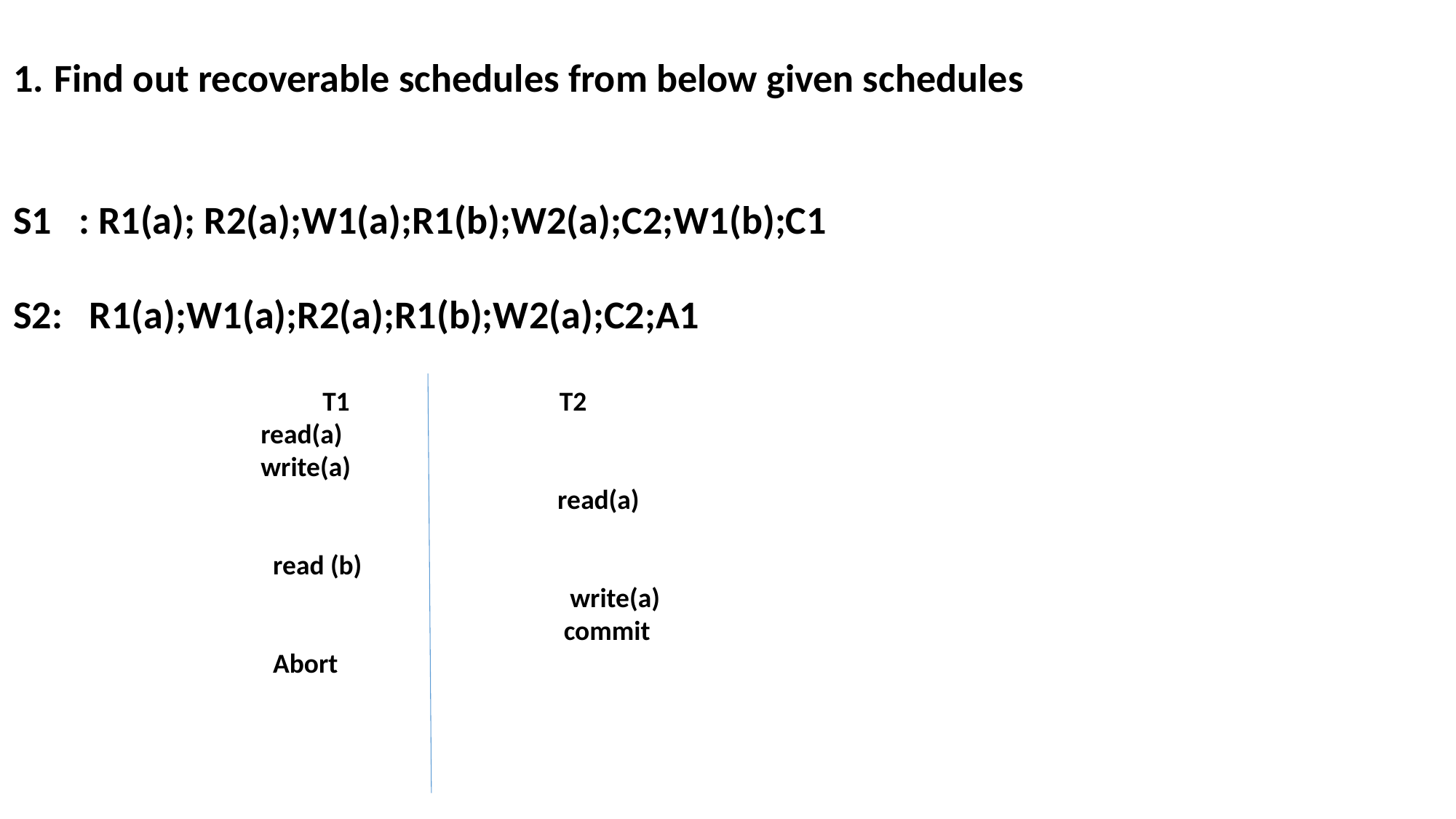

Find out recoverable schedules from below given schedules

S1   : R1(a); R2(a);W1(a);R1(b);W2(a);C2;W1(b);C1

S2:   R1(a);W1(a);R2(a);R1(b);W2(a);C2;A1

                                                  T1                                  T2
                                        read(a)
                                        write(a)
                                                                                        read(a)

                                          read (b)
                                                                                          write(a)
                                                                                         commit
                                          Abort